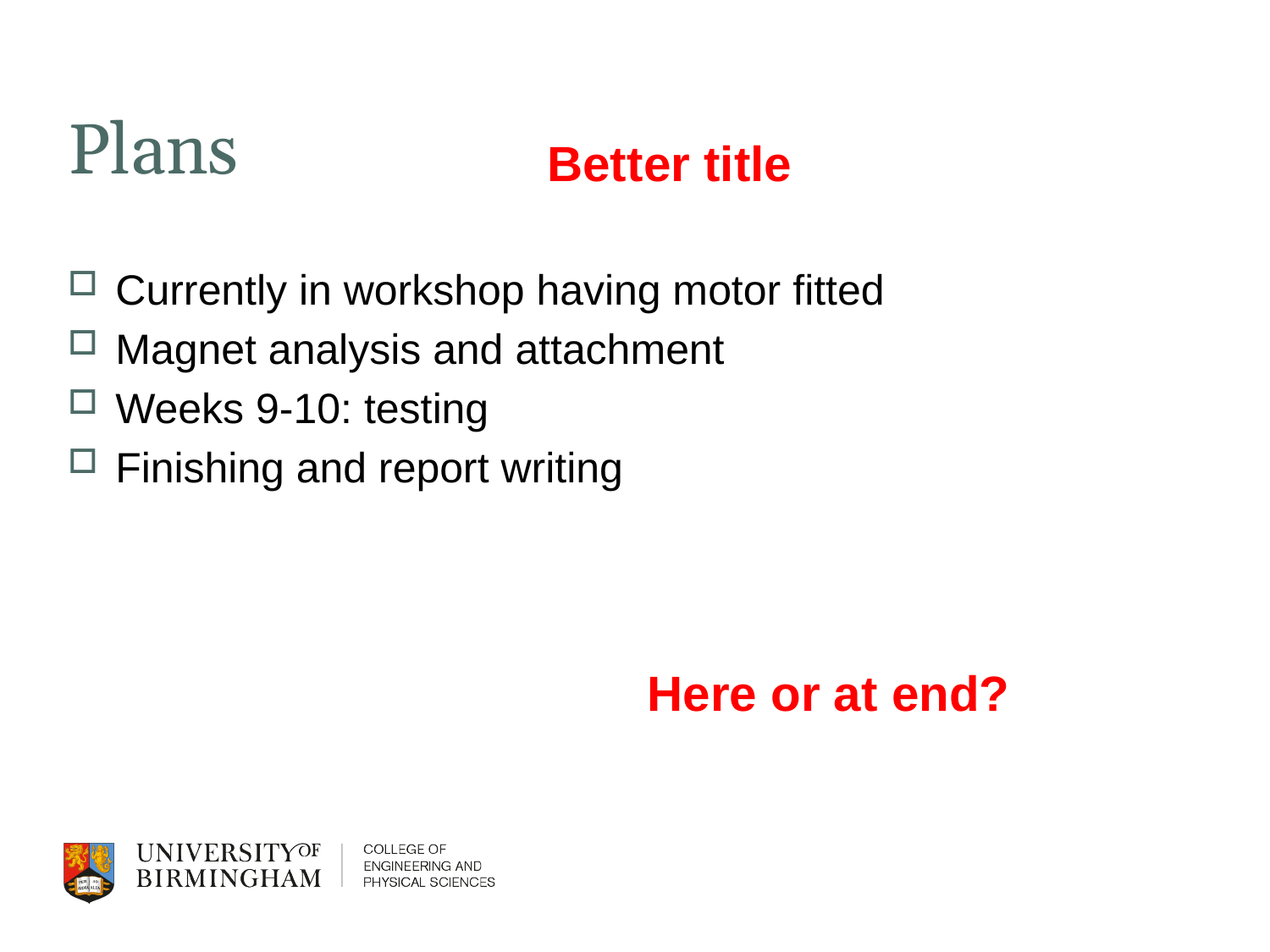

# Plans
Better title
Currently in workshop having motor fitted
Magnet analysis and attachment
Weeks 9-10: testing
Finishing and report writing

Here or at end?